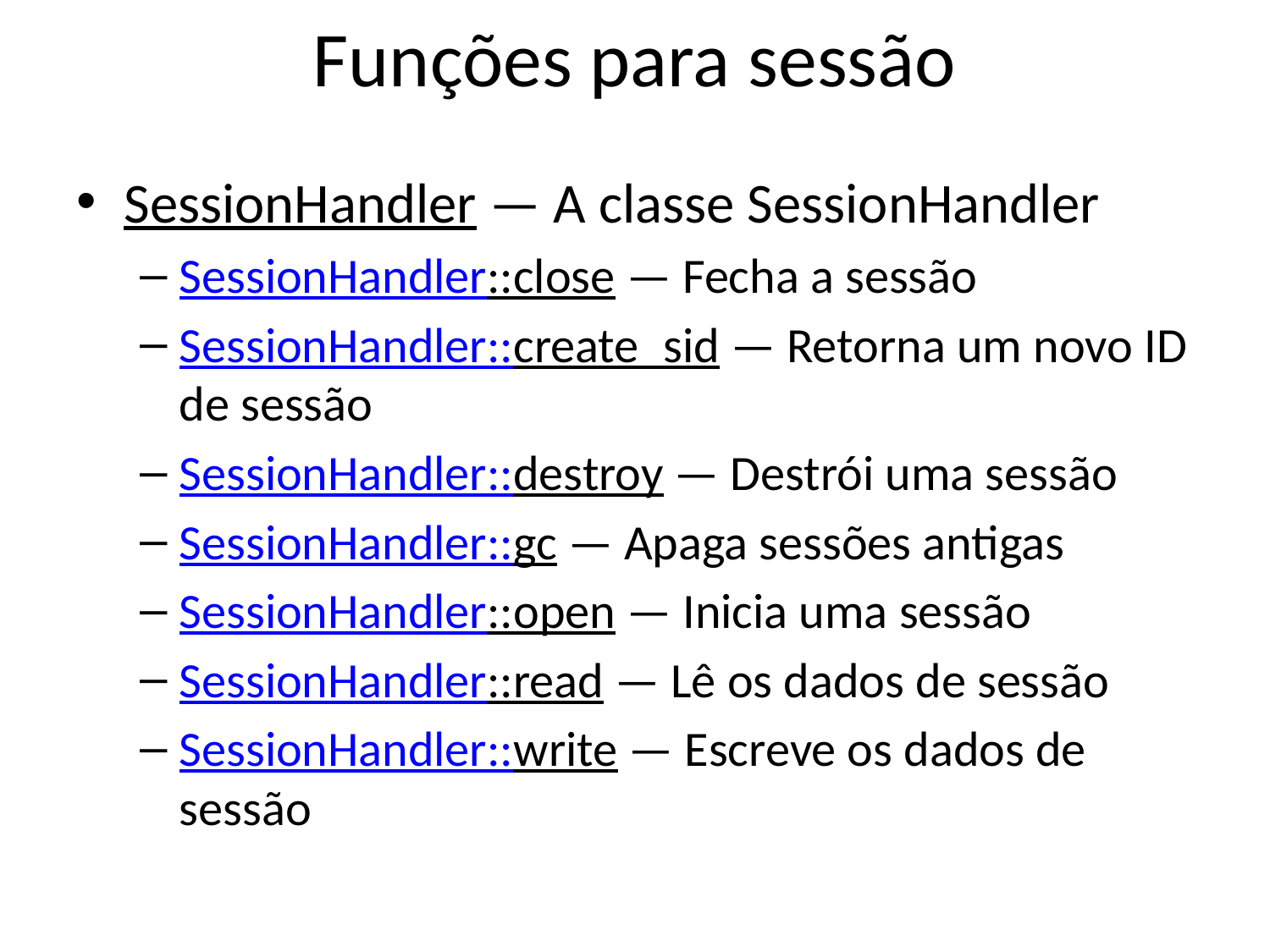

# Funções para sessão
SessionHandler — A classe SessionHandler
SessionHandler::close — Fecha a sessão
SessionHandler::create_sid — Retorna um novo ID de sessão
SessionHandler::destroy — Destrói uma sessão
SessionHandler::gc — Apaga sessões antigas
SessionHandler::open — Inicia uma sessão
SessionHandler::read — Lê os dados de sessão
SessionHandler::write — Escreve os dados de sessão